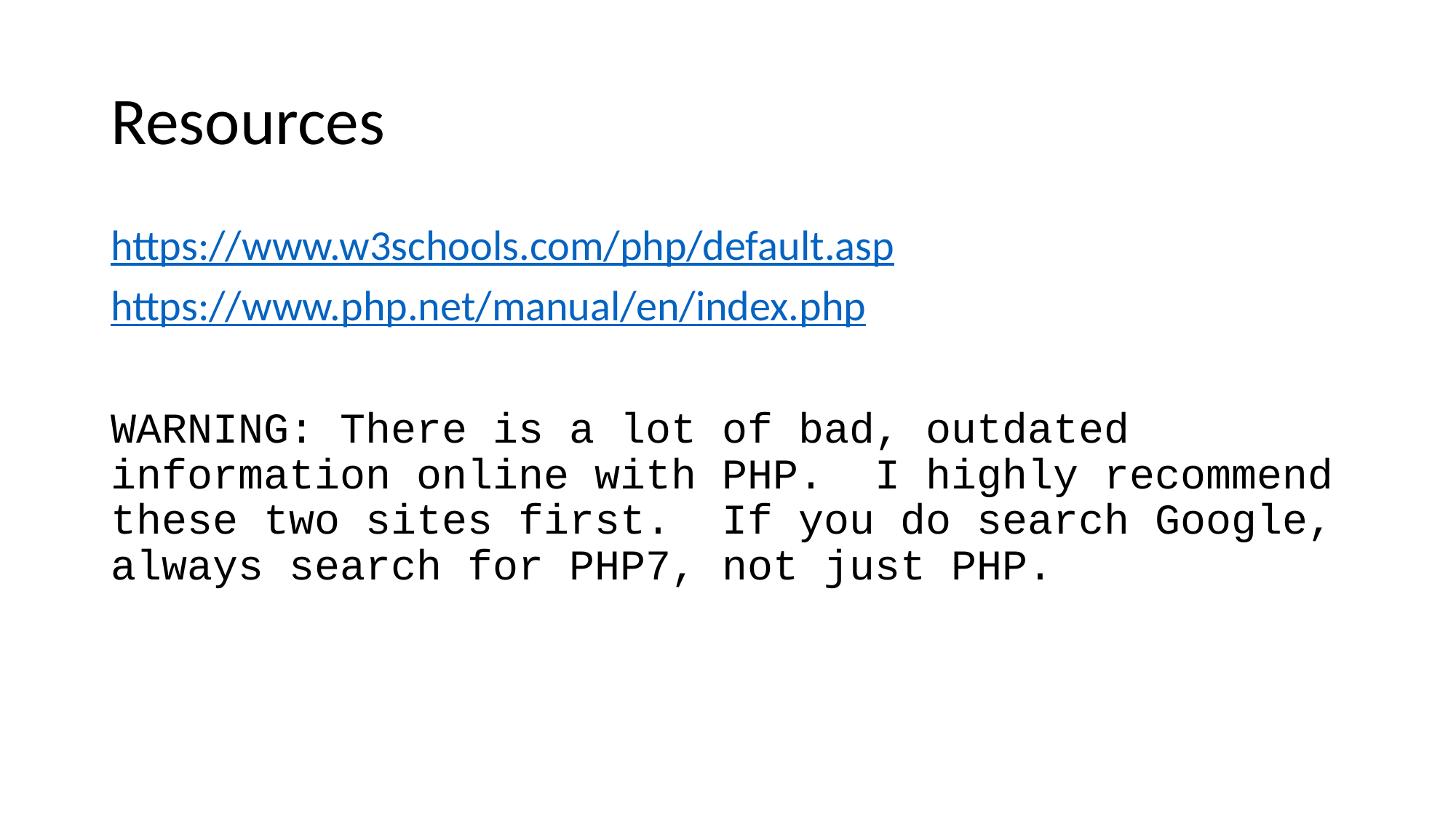

Resources
https://www.w3schools.com/php/default.asp
https://www.php.net/manual/en/index.php

WARNING: There is a lot of bad, outdated information online with PHP.  I highly recommend these two sites first.  If you do search Google, always search for PHP7, not just PHP.